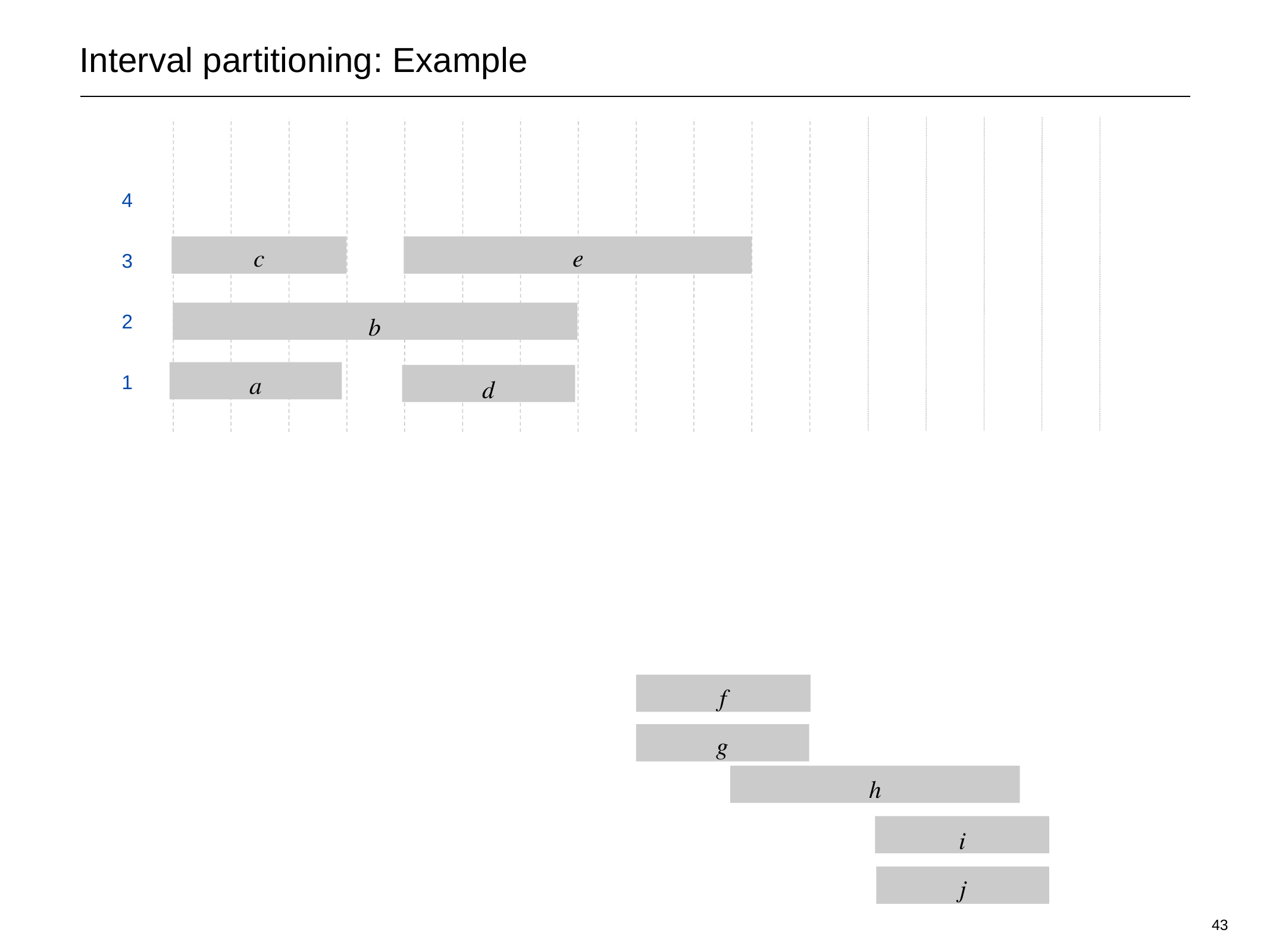

# Interval partitioning: Example

4

e

c
3
2

b

a
1

d

f

g

h

i

j
43